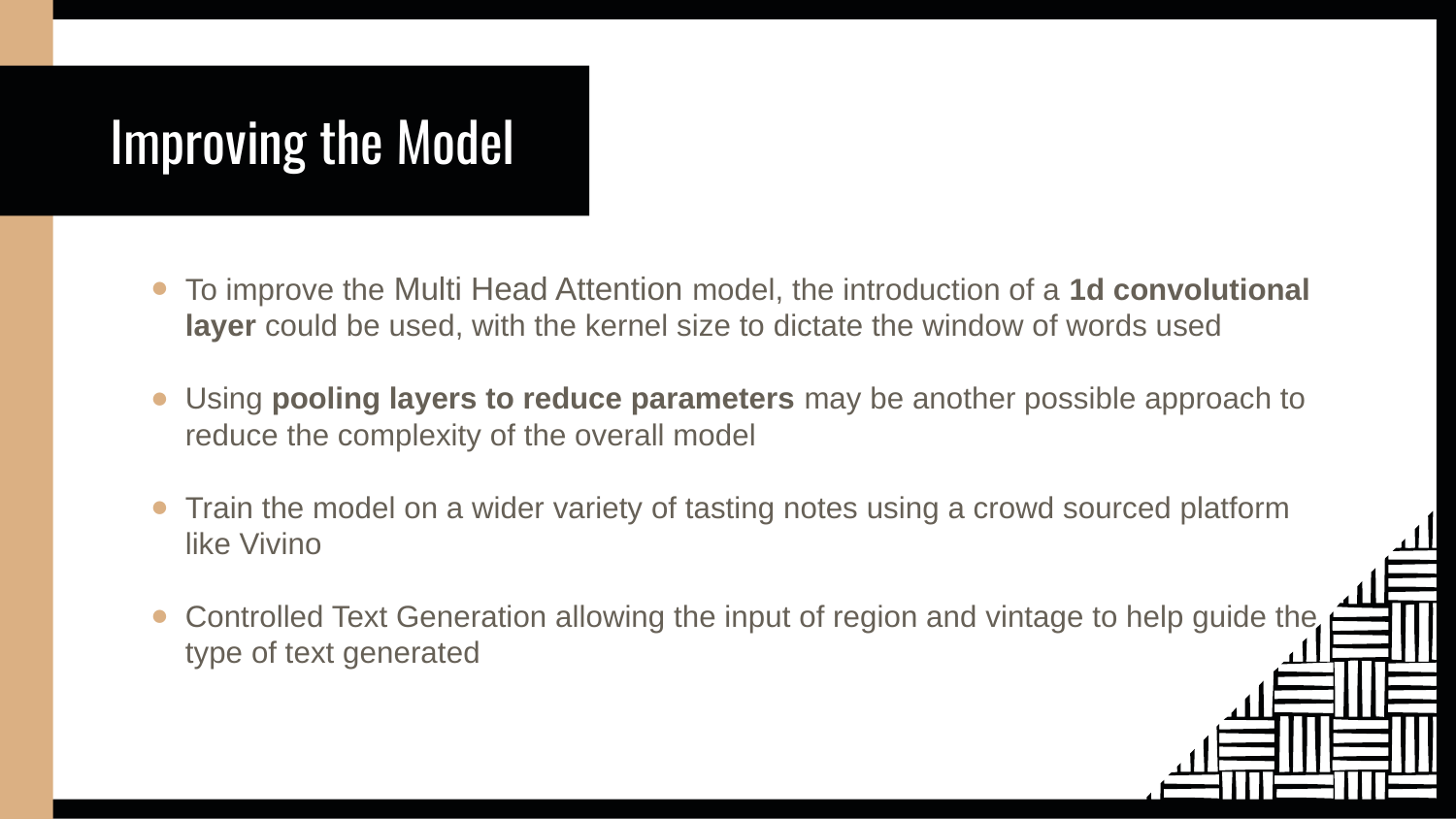

# Improving the Model
To improve the Multi Head Attention model, the introduction of a 1d convolutional layer could be used, with the kernel size to dictate the window of words used

Using pooling layers to reduce parameters may be another possible approach to reduce the complexity of the overall model

Train the model on a wider variety of tasting notes using a crowd sourced platform like Vivino

Controlled Text Generation allowing the input of region and vintage to help guide the type of text generated